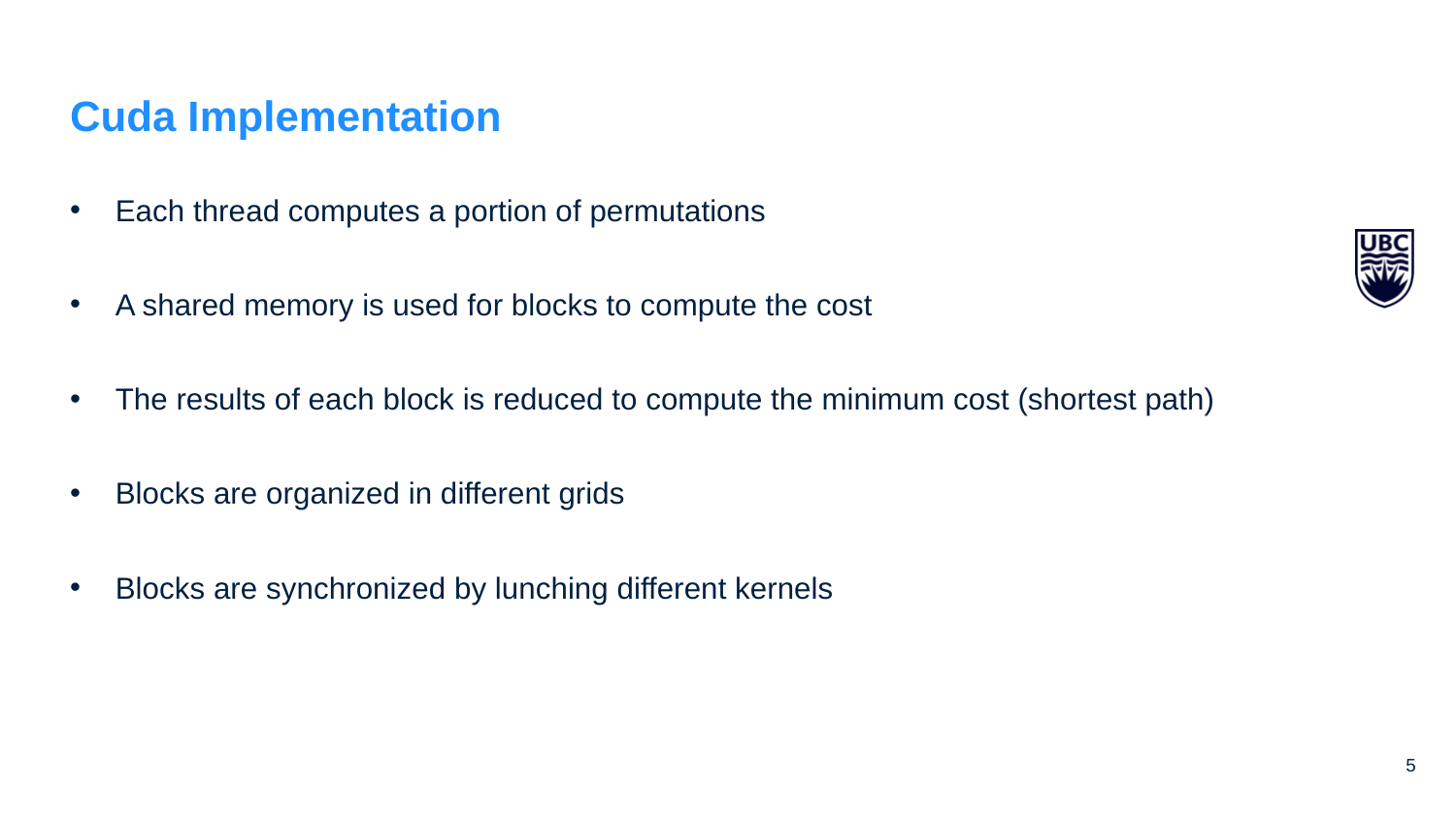

# Cuda Implementation
Each thread computes a portion of permutations

A shared memory is used for blocks to compute the cost

The results of each block is reduced to compute the minimum cost (shortest path)

Blocks are organized in different grids

Blocks are synchronized by lunching different kernels